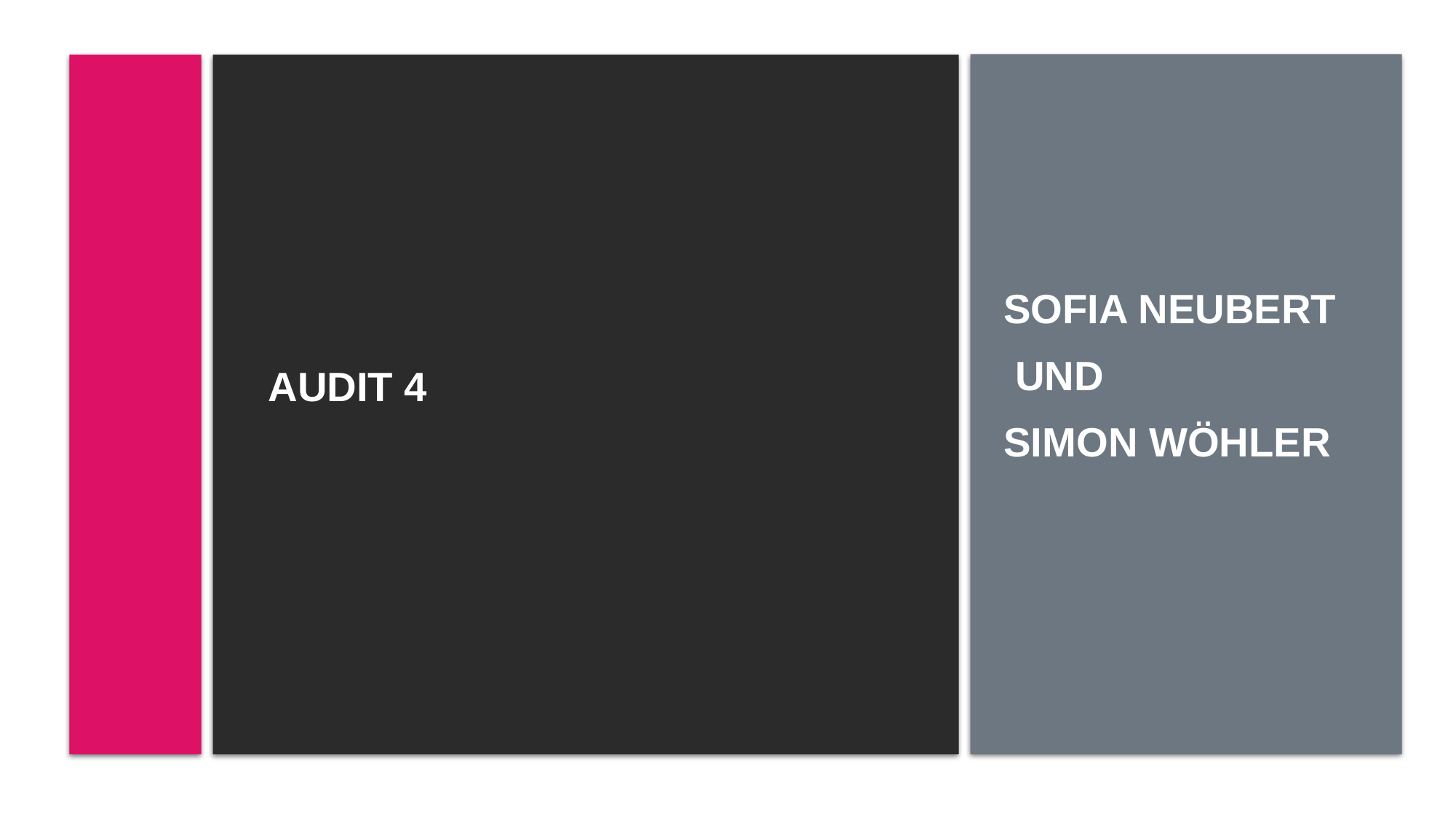

Sofia Neubert
 und
Simon Wöhler
# Audit 4